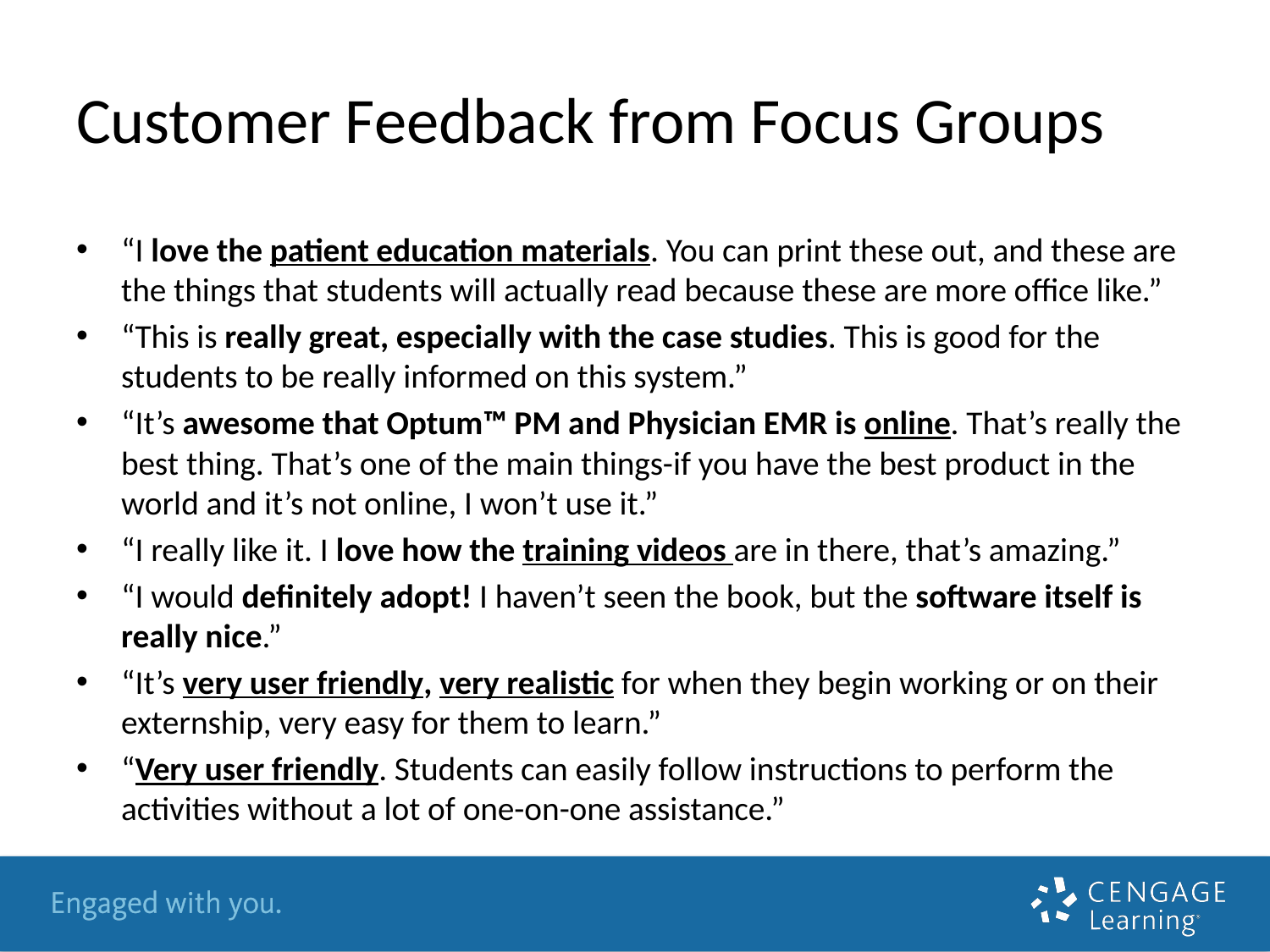

# Customer Feedback from Focus Groups
“I love the patient education materials. You can print these out, and these are the things that students will actually read because these are more office like.”
“This is really great, especially with the case studies. This is good for the students to be really informed on this system.”
“It’s awesome that Optum™ PM and Physician EMR is online. That’s really the best thing. That’s one of the main things-if you have the best product in the world and it’s not online, I won’t use it.”
“I really like it. I love how the training videos are in there, that’s amazing.”
“I would definitely adopt! I haven’t seen the book, but the software itself is really nice.”
“It’s very user friendly, very realistic for when they begin working or on their externship, very easy for them to learn.”
“Very user friendly. Students can easily follow instructions to perform the activities without a lot of one-on-one assistance.”